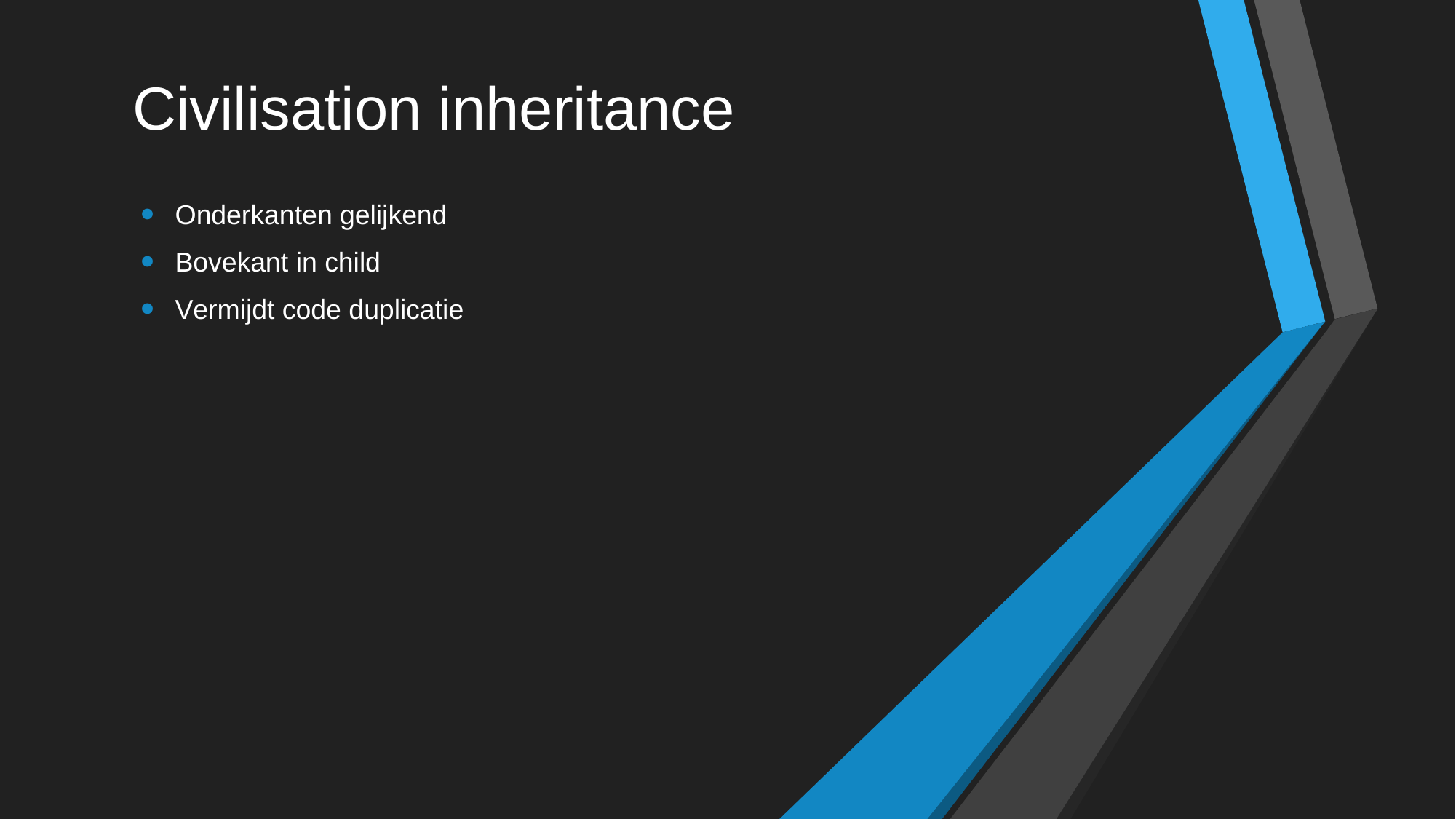

# Civilisation inheritance
Onderkanten gelijkend
Bovekant in child
Vermijdt code duplicatie